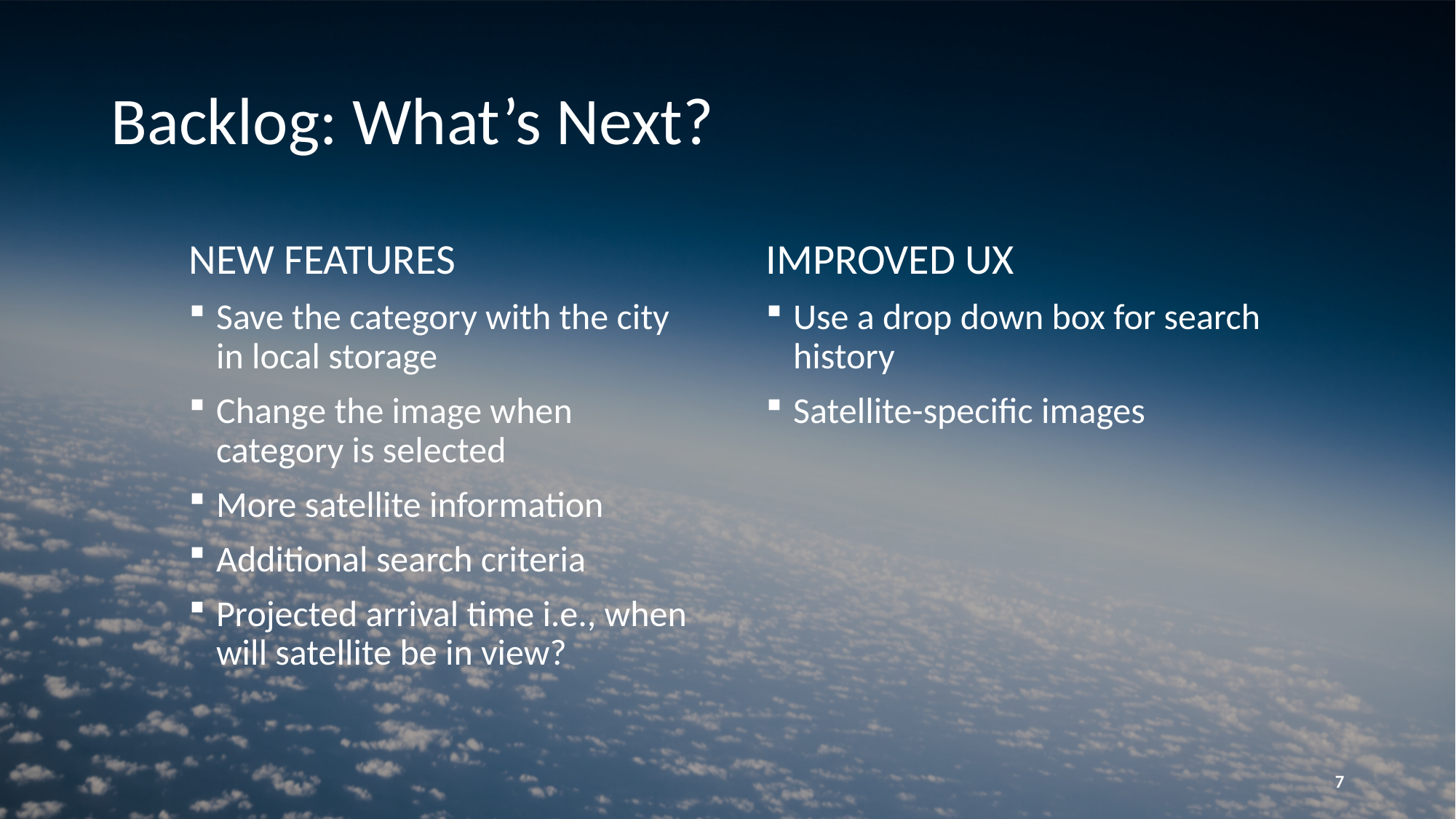

# Backlog: What’s Next?
New Features
Save the category with the city in local storage
Change the image when category is selected
More satellite information
Additional search criteria
Projected arrival time i.e., when will satellite be in view?
Improved UX
Use a drop down box for search history
Satellite-specific images
7